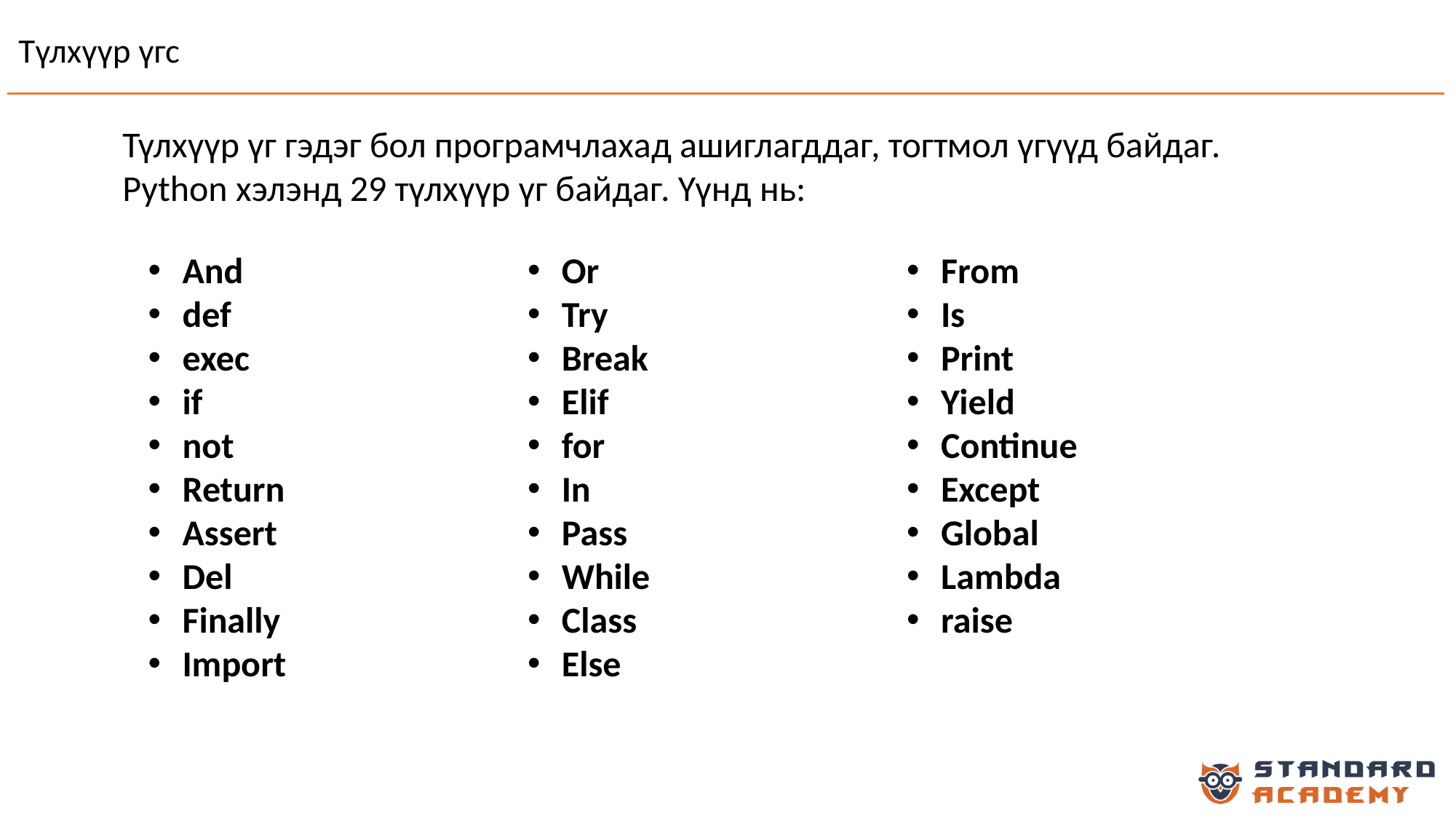

# Түлхүүр үгс
Түлхүүр үг гэдэг бол програмчлахад ашиглагддаг, тогтмол үгүүд байдаг.
Python хэлэнд 29 түлхүүр үг байдаг. Үүнд нь:

And
def
exec
if
not
Return
Assert
Del
Finally
Import
Or
Try
Break
Elif
for
In
Pass
While
Class
Else
From
Is
Print
Yield
Continue
Except
Global
Lambda
raise